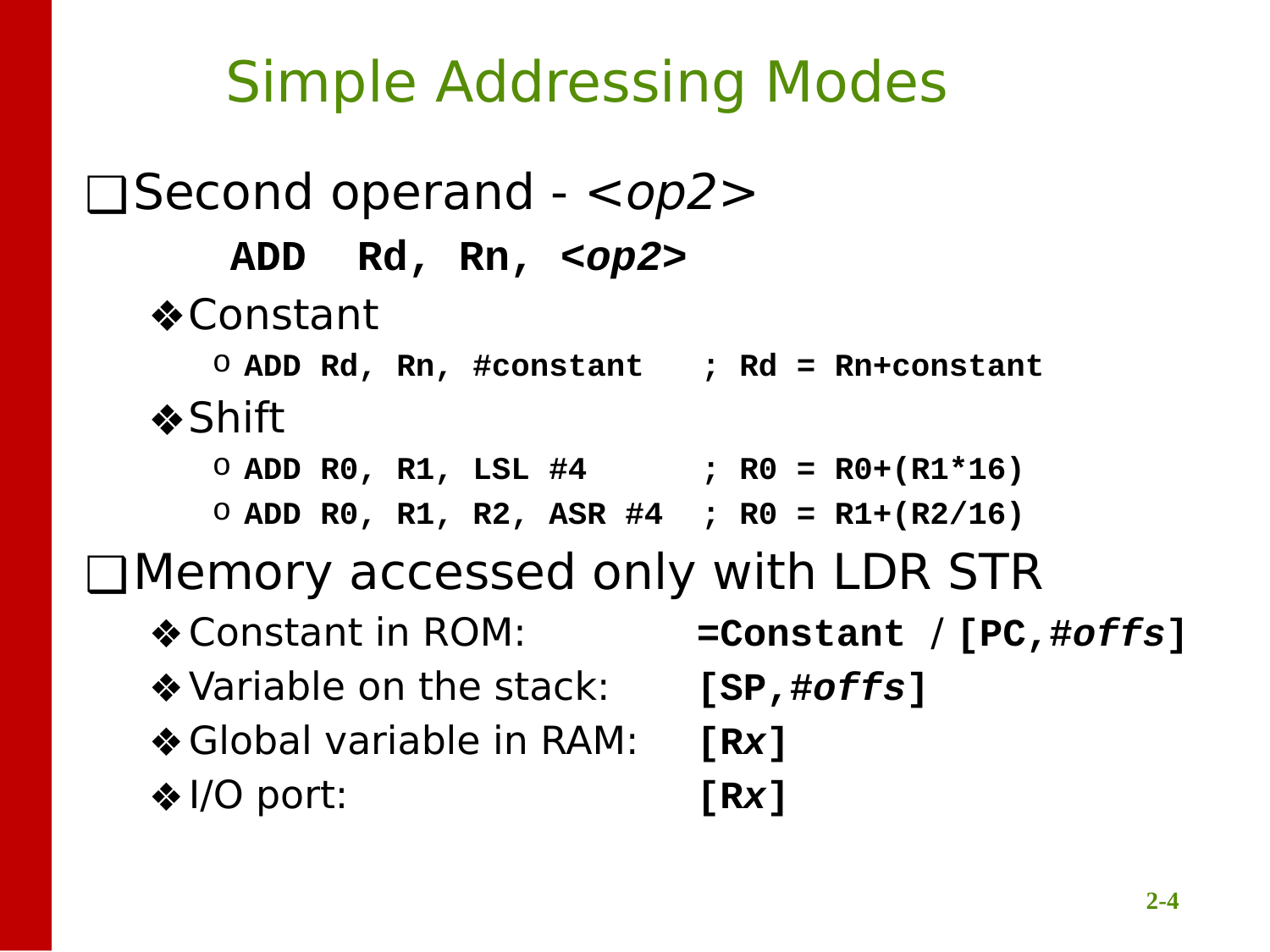

# Simple Addressing Modes
Second operand - <op2>
      ADD  Rd, Rn, <op2>
Constant
ADD Rd, Rn, #constant   ; Rd = Rn+constant
Shift
ADD R0, R1, LSL #4      ; R0 = R0+(R1*16)
ADD R0, R1, R2, ASR #4  ; R0 = R1+(R2/16)
Memory accessed only with LDR STR
Constant in ROM:	     	=Constant  / [PC,#offs]
Variable on the stack:	[SP,#offs]
Global variable in RAM:	[Rx]
I/O port:			[Rx]